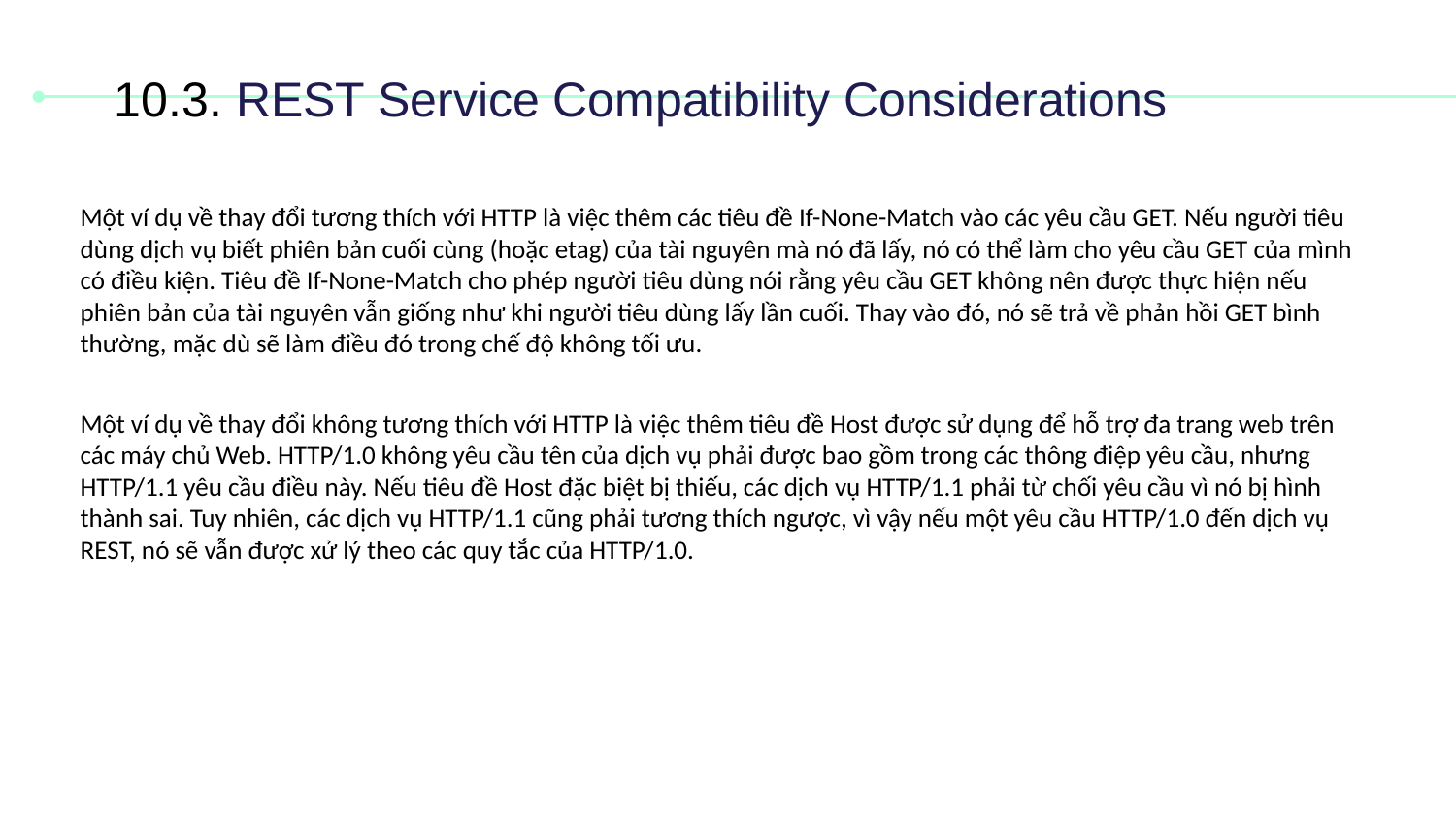

# 10.3. REST Service Compatibility Considerations
Một ví dụ về thay đổi tương thích với HTTP là việc thêm các tiêu đề If-None-Match vào các yêu cầu GET. Nếu người tiêu dùng dịch vụ biết phiên bản cuối cùng (hoặc etag) của tài nguyên mà nó đã lấy, nó có thể làm cho yêu cầu GET của mình có điều kiện. Tiêu đề If-None-Match cho phép người tiêu dùng nói rằng yêu cầu GET không nên được thực hiện nếu phiên bản của tài nguyên vẫn giống như khi người tiêu dùng lấy lần cuối. Thay vào đó, nó sẽ trả về phản hồi GET bình thường, mặc dù sẽ làm điều đó trong chế độ không tối ưu.
Một ví dụ về thay đổi không tương thích với HTTP là việc thêm tiêu đề Host được sử dụng để hỗ trợ đa trang web trên các máy chủ Web. HTTP/1.0 không yêu cầu tên của dịch vụ phải được bao gồm trong các thông điệp yêu cầu, nhưng HTTP/1.1 yêu cầu điều này. Nếu tiêu đề Host đặc biệt bị thiếu, các dịch vụ HTTP/1.1 phải từ chối yêu cầu vì nó bị hình thành sai. Tuy nhiên, các dịch vụ HTTP/1.1 cũng phải tương thích ngược, vì vậy nếu một yêu cầu HTTP/1.0 đến dịch vụ REST, nó sẽ vẫn được xử lý theo các quy tắc của HTTP/1.0.